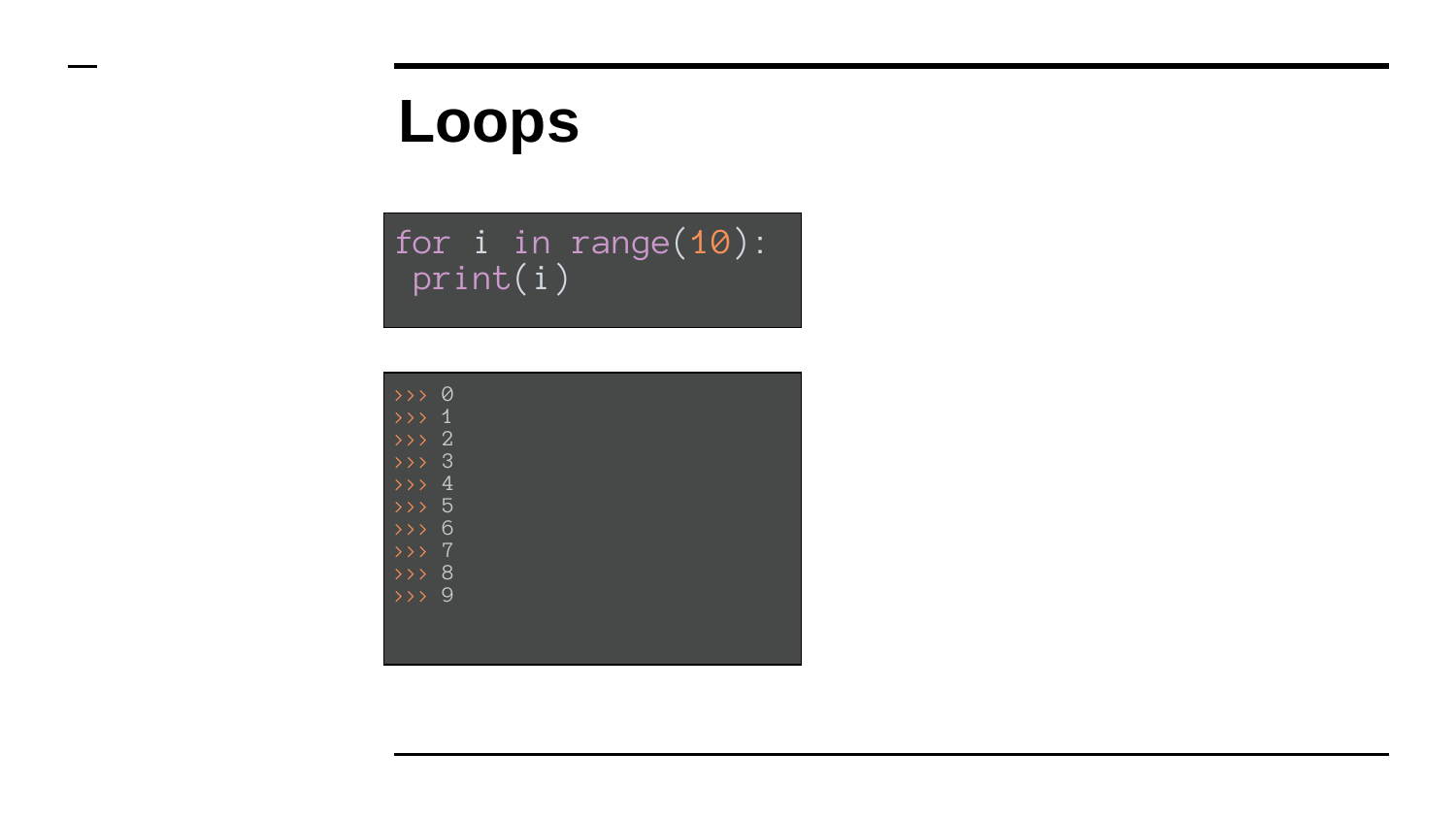

# Loops
| for i in range(10): print(i) |
| --- |
| >>> 0 >>> 1 >>> 2 >>> 3 >>> 4 >>> 5 >>> 6 >>> 7 >>> 8 >>> 9 |
| --- |